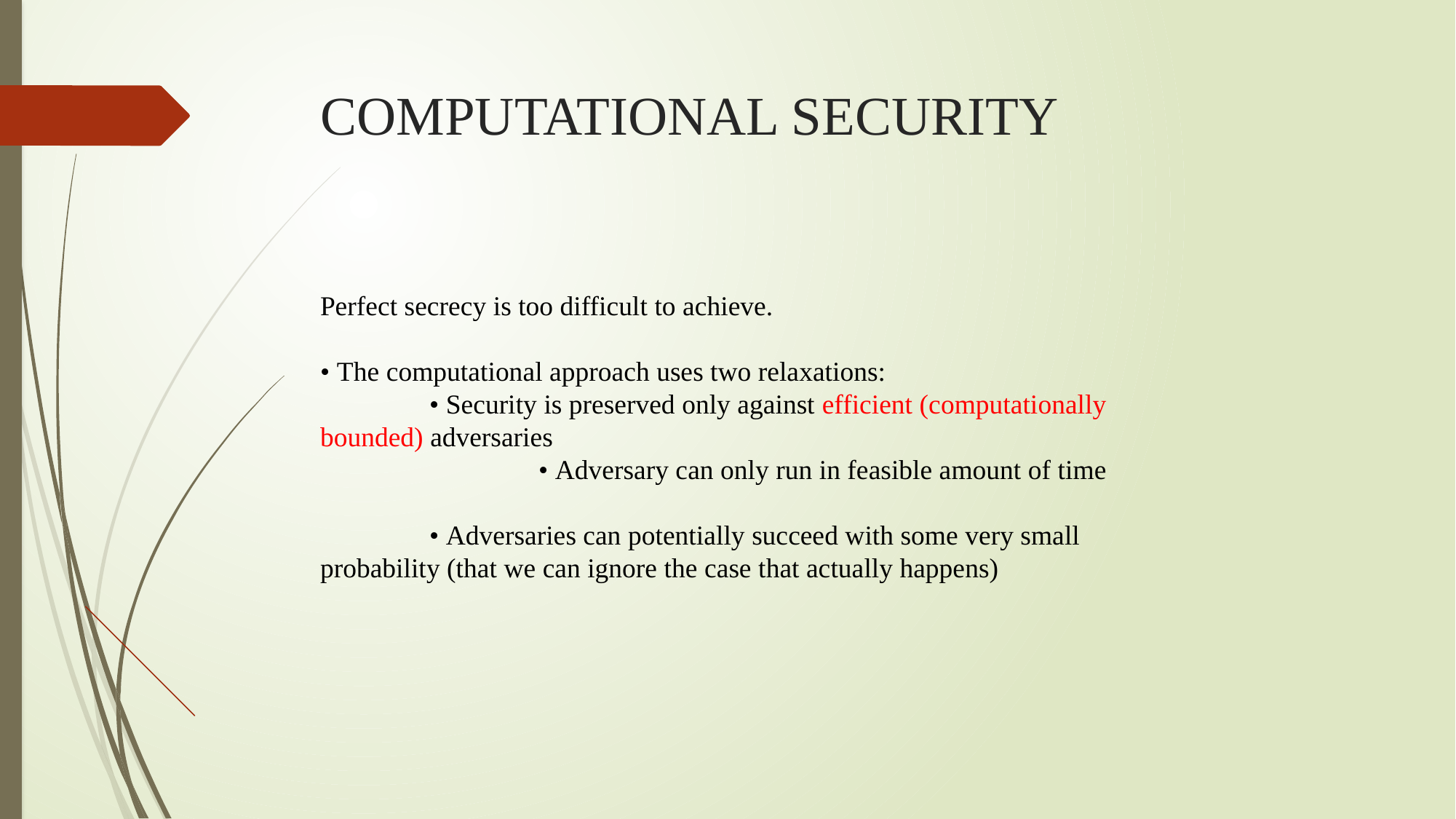

# COMPUTATIONAL SECURITY
Perfect secrecy is too difficult to achieve.

• The computational approach uses two relaxations:
	• Security is preserved only against efficient (computationally bounded) adversaries
		• Adversary can only run in feasible amount of time

	• Adversaries can potentially succeed with some very small probability (that we can ignore the case that actually happens)